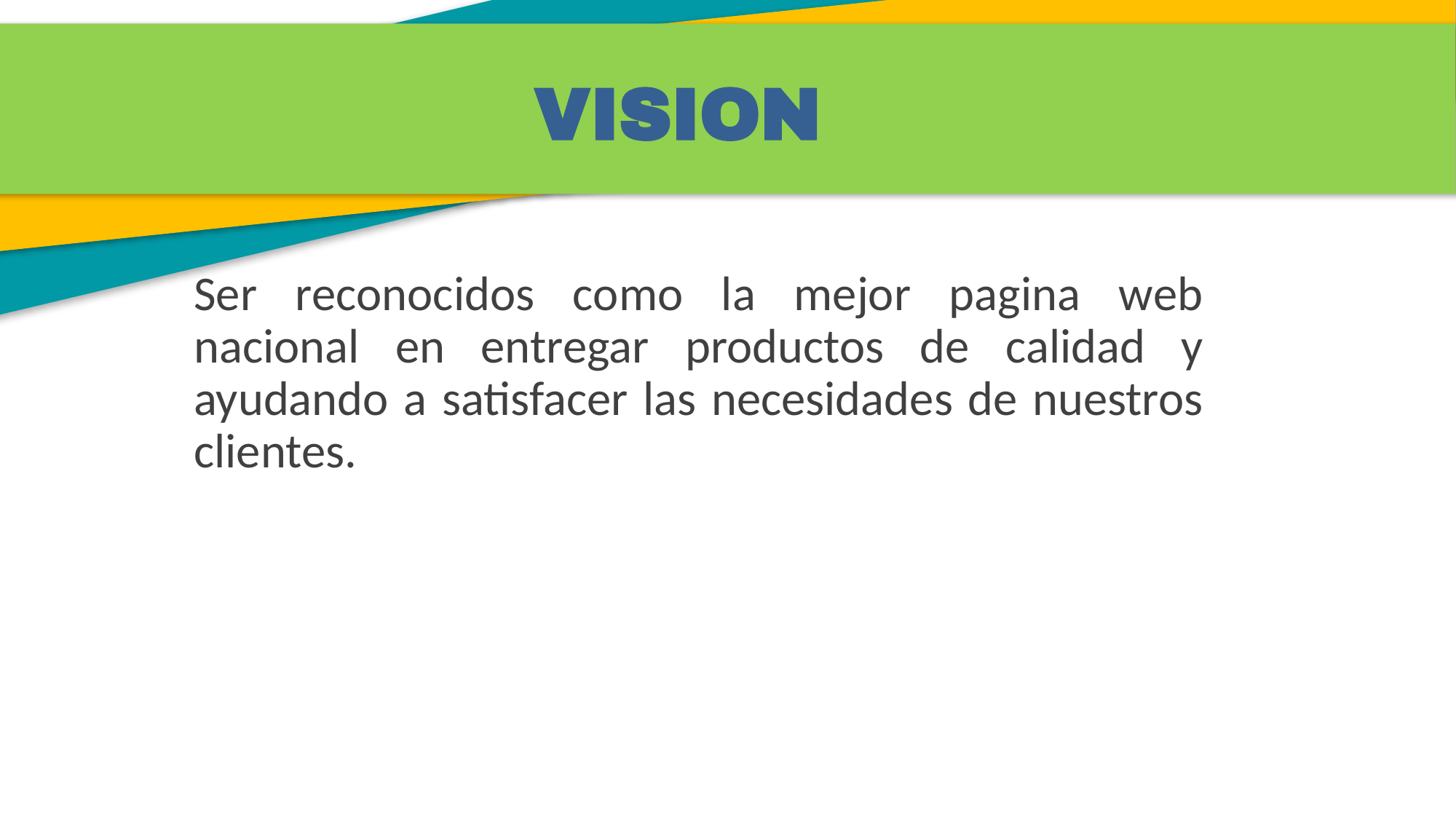

VISION
Ser reconocidos como la mejor pagina web nacional en entregar productos de calidad y ayudando a satisfacer las necesidades de nuestros clientes.